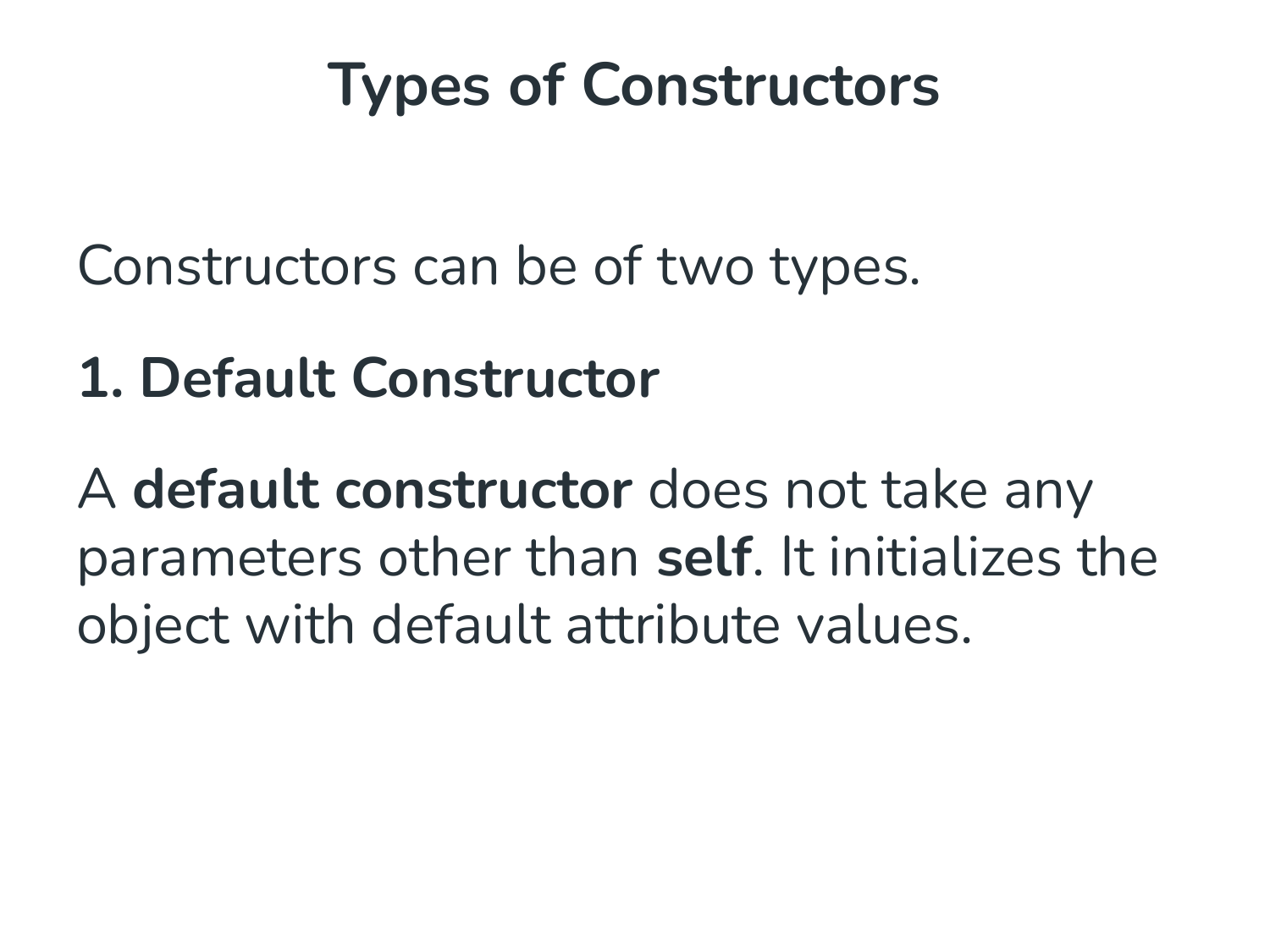

# Types of Constructors
Constructors can be of two types.
1. Default Constructor
A default constructor does not take any parameters other than self. It initializes the object with default attribute values.